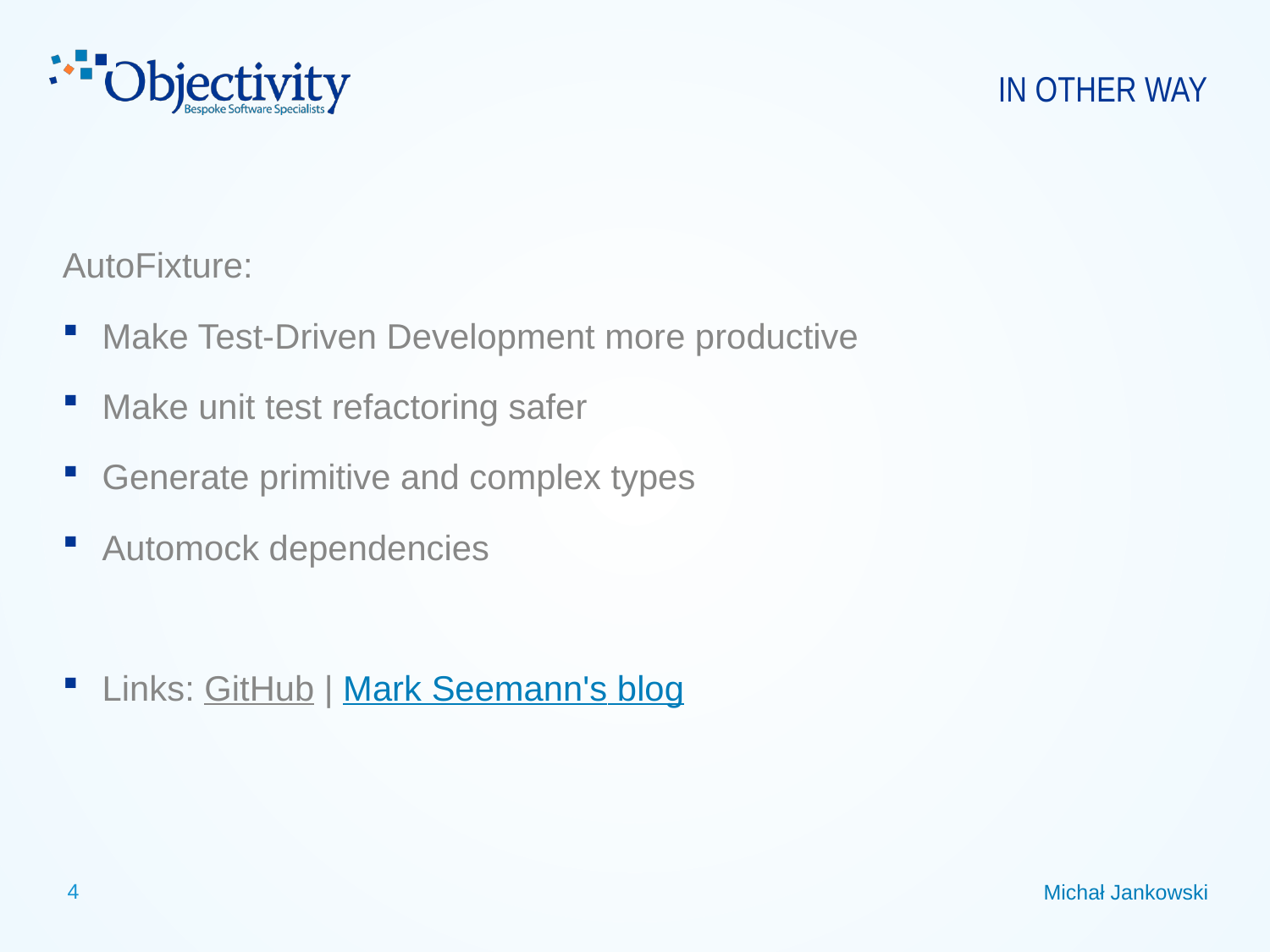

# In other way
AutoFixture:
Make Test-Driven Development more productive
Make unit test refactoring safer
Generate primitive and complex types
Automock dependencies

Links: GitHub | Mark Seemann's blog

Michał Jankowski